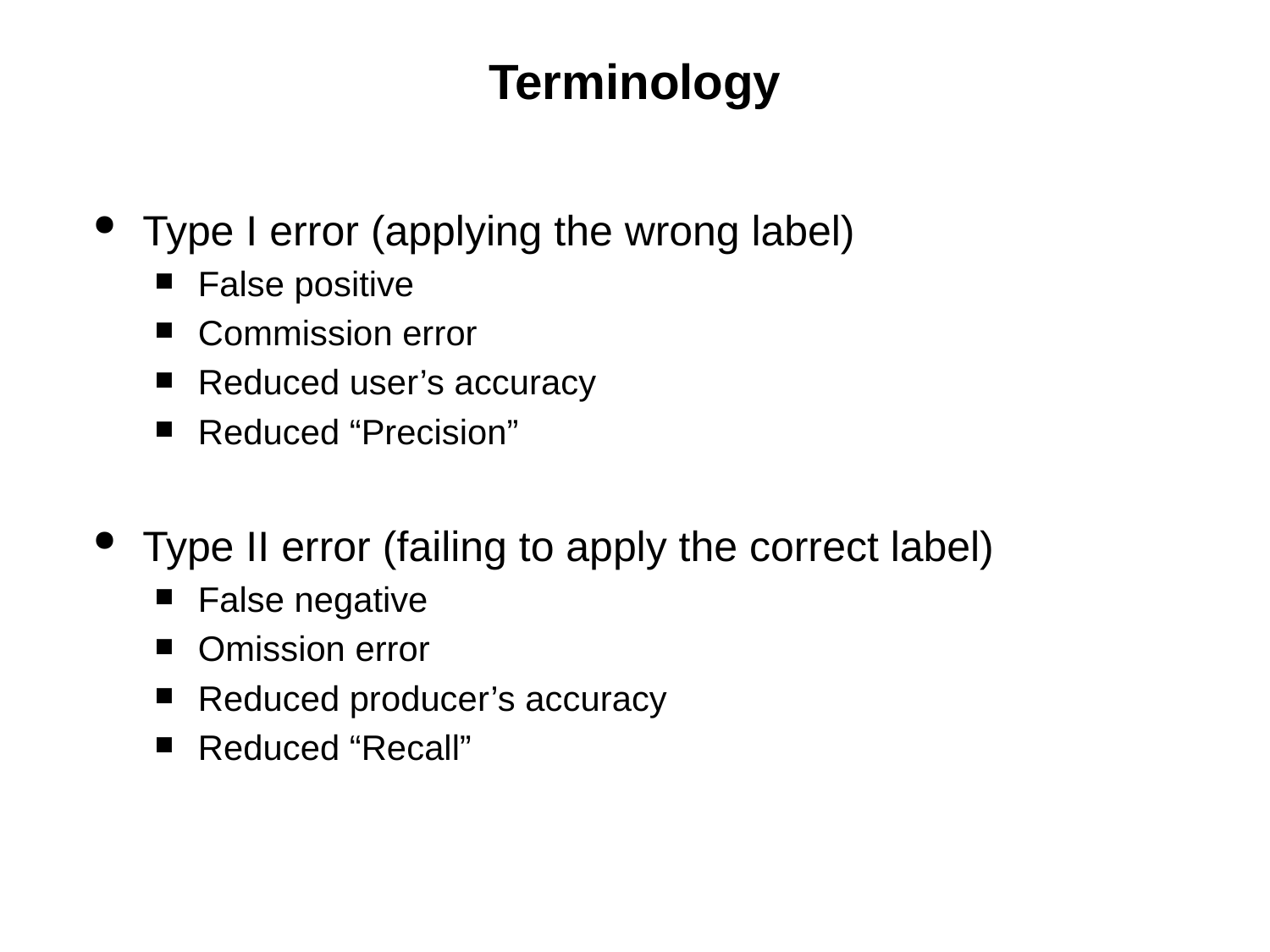

# Terminology

Type I error (applying the wrong label)
False positive
Commission error
Reduced user’s accuracy
Reduced “Precision”

Type II error (failing to apply the correct label)
False negative
Omission error
Reduced producer’s accuracy
Reduced “Recall”